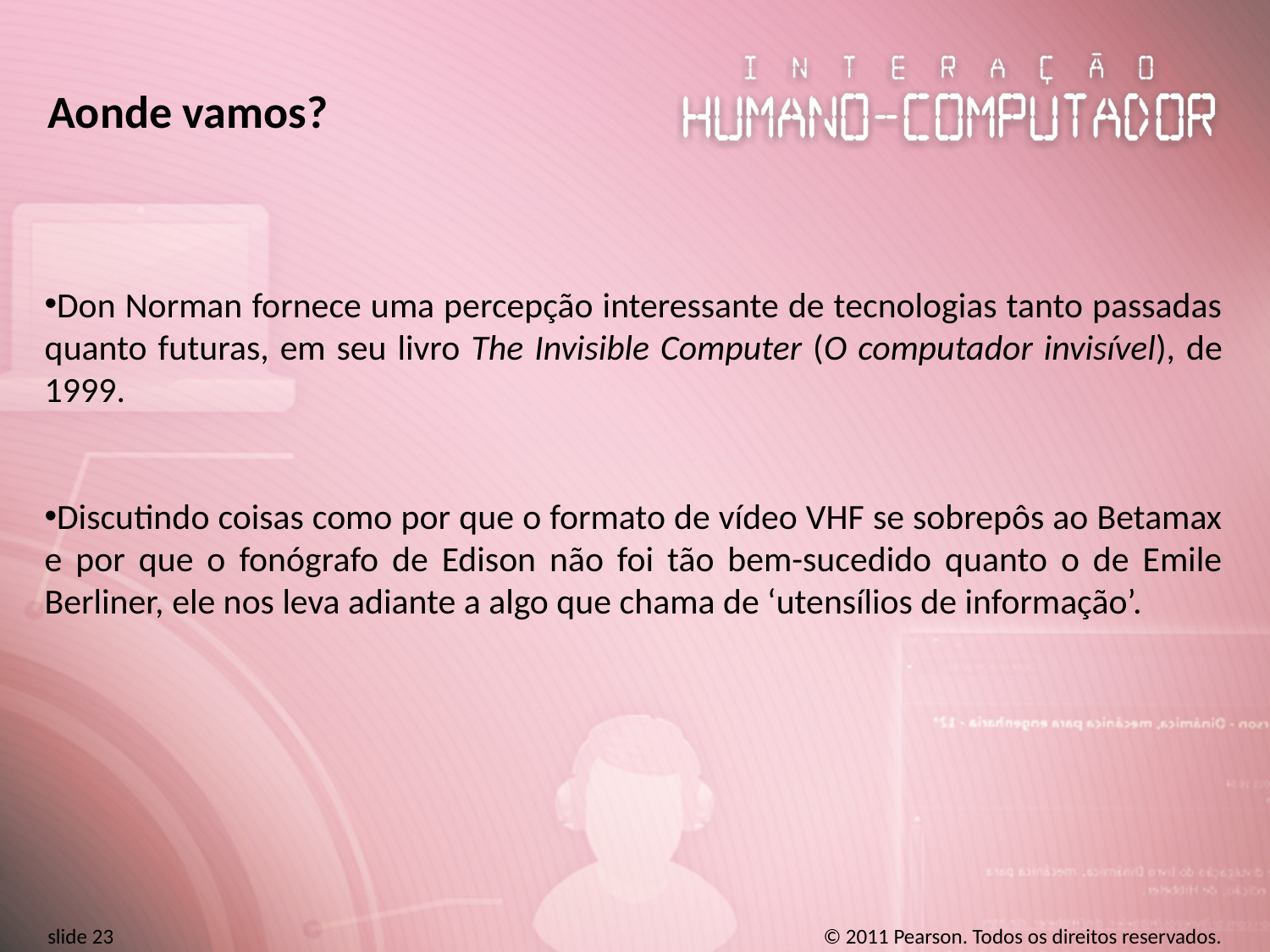

# Aonde vamos?
Don Norman fornece uma percepção interessante de tecnologias tanto passadas quanto futuras, em seu livro The Invisible Computer (O computador invisível), de 1999.

Discutindo coisas como por que o formato de vídeo VHF se sobrepôs ao Betamax e por que o fonógrafo de Edison não foi tão bem-sucedido quanto o de Emile Berliner, ele nos leva adiante a algo que chama de ‘utensílios de informação’.